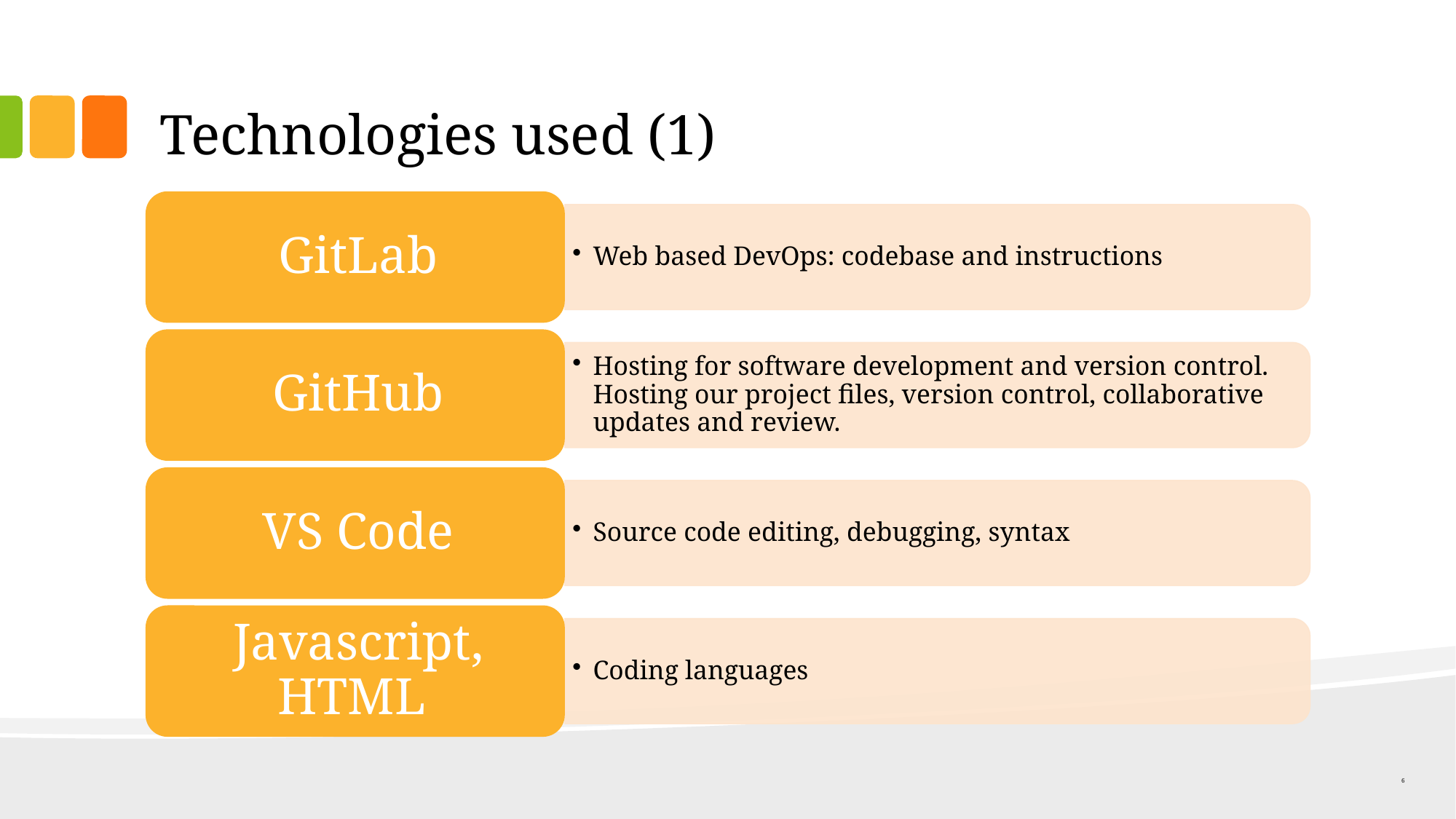

# Technologies used (1)
Web based DevOps: codebase and instructions
GitLab
Hosting for software development and version control. Hosting our project files, version control, collaborative updates and review.
GitHub
Source code editing, debugging, syntax
VS Code
Coding languages
Javascript, HTML
6